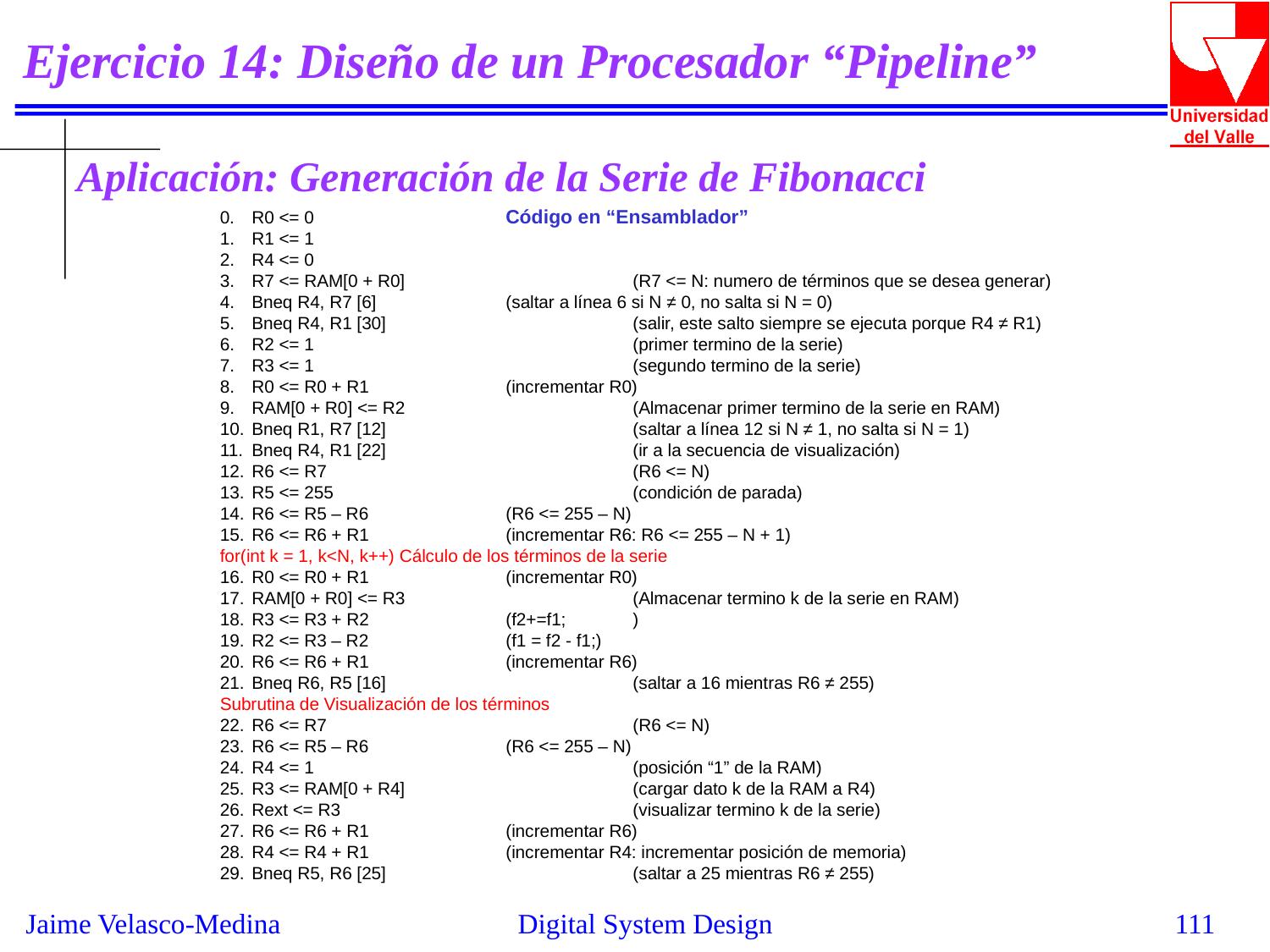

# Ejercicio 14: Diseño de un Procesador “Pipeline”
Aplicación: Generación de la Serie de Fibonacci

0.	R0 <= 0		Código en “Ensamblador”
R1 <= 1
R4 <= 0
R7 <= RAM[0 + R0]		(R7 <= N: numero de términos que se desea generar)
Bneq R4, R7 [6]		(saltar a línea 6 si N ≠ 0, no salta si N = 0)
Bneq R4, R1 [30]		(salir, este salto siempre se ejecuta porque R4 ≠ R1)
R2 <= 1			(primer termino de la serie)
R3 <= 1			(segundo termino de la serie)
R0 <= R0 + R1		(incrementar R0)
RAM[0 + R0] <= R2		(Almacenar primer termino de la serie en RAM)
Bneq R1, R7 [12]		(saltar a línea 12 si N ≠ 1, no salta si N = 1)
Bneq R4, R1 [22]		(ir a la secuencia de visualización)
R6 <= R7			(R6 <= N)
R5 <= 255			(condición de parada)
R6 <= R5 – R6		(R6 <= 255 – N)
R6 <= R6 + R1		(incrementar R6: R6 <= 255 – N + 1)
for(int k = 1, k<N, k++) Cálculo de los términos de la serie
R0 <= R0 + R1		(incrementar R0)
RAM[0 + R0] <= R3		(Almacenar termino k de la serie en RAM)
R3 <= R3 + R2		(f2+=f1;	)
R2 <= R3 – R2		(f1 = f2 - f1;)
R6 <= R6 + R1		(incrementar R6)
Bneq R6, R5 [16]		(saltar a 16 mientras R6 ≠ 255)
Subrutina de Visualización de los términos
R6 <= R7			(R6 <= N)
R6 <= R5 – R6		(R6 <= 255 – N)
R4 <= 1			(posición “1” de la RAM)
R3 <= RAM[0 + R4]		(cargar dato k de la RAM a R4)
Rext <= R3			(visualizar termino k de la serie)
R6 <= R6 + R1		(incrementar R6)
R4 <= R4 + R1		(incrementar R4: incrementar posición de memoria)
Bneq R5, R6 [25] 		(saltar a 25 mientras R6 ≠ 255)